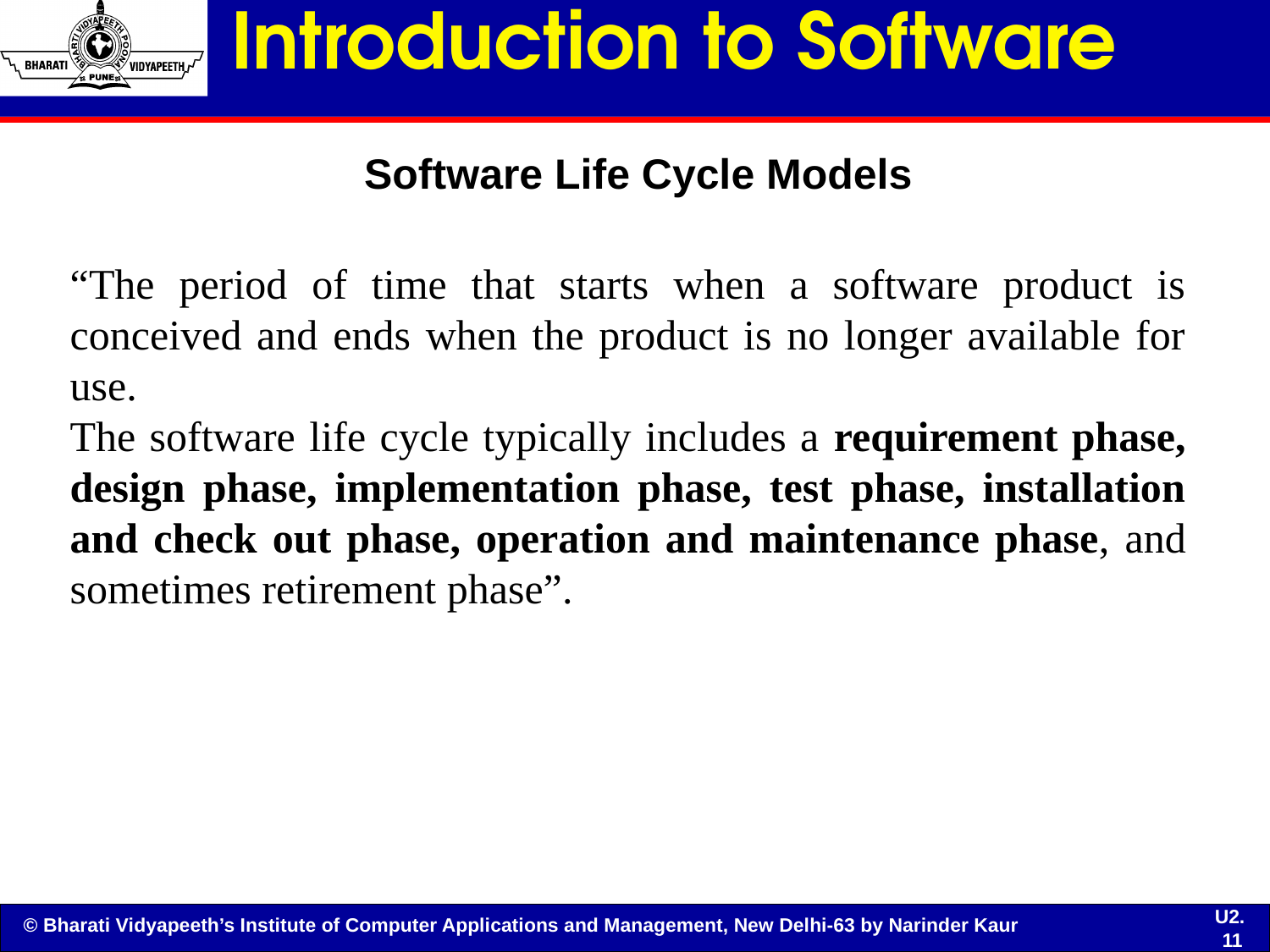

# Introduction to Software
Software Life Cycle Models
“The period of time that starts when a software product is conceived and ends when the product is no longer available for use.
The software life cycle typically includes a requirement phase, design phase, implementation phase, test phase, installation and check out phase, operation and maintenance phase, and sometimes retirement phase”.